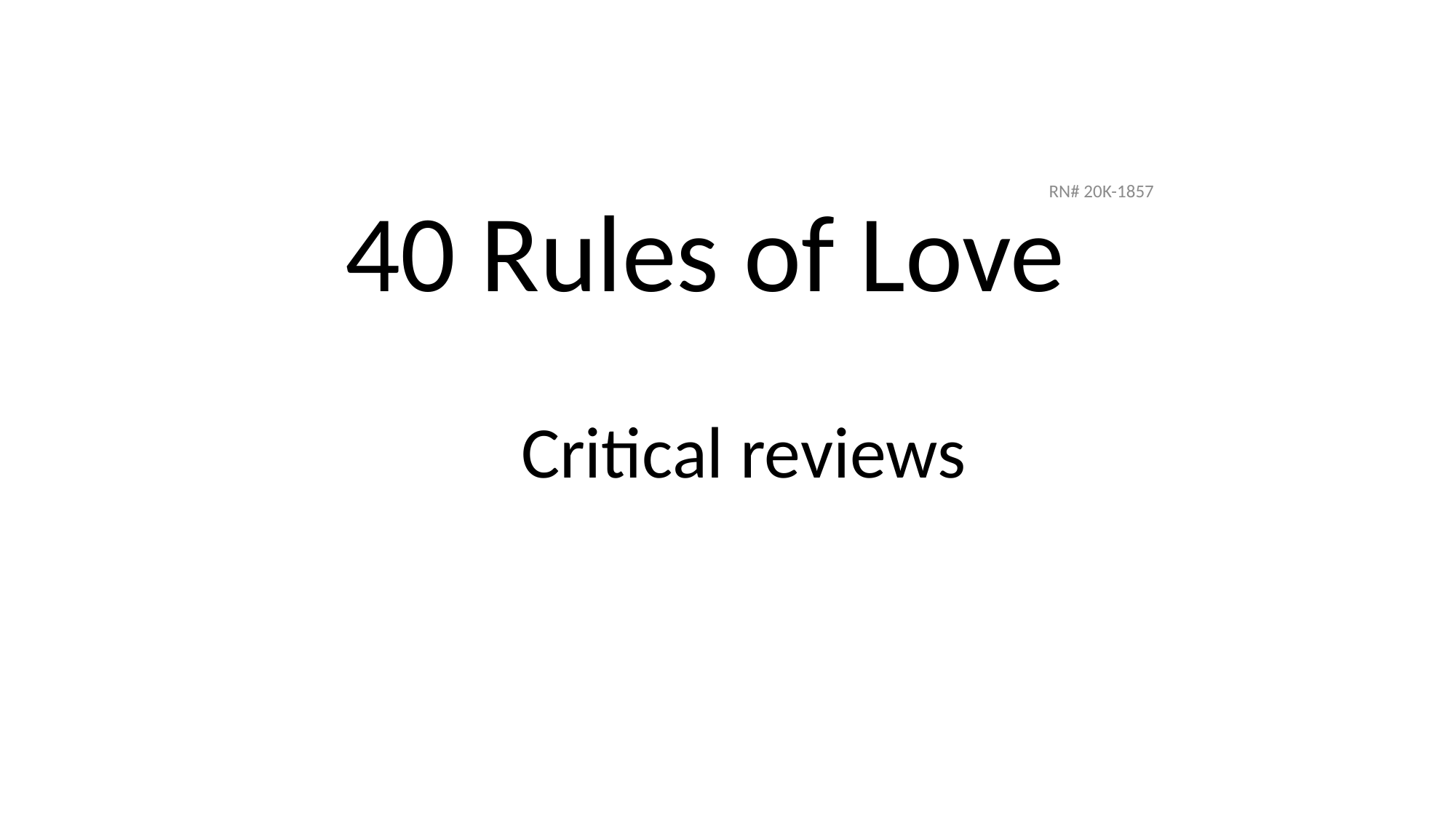

# 40 Rules of Love
RN# 20K-1857
Critical reviews